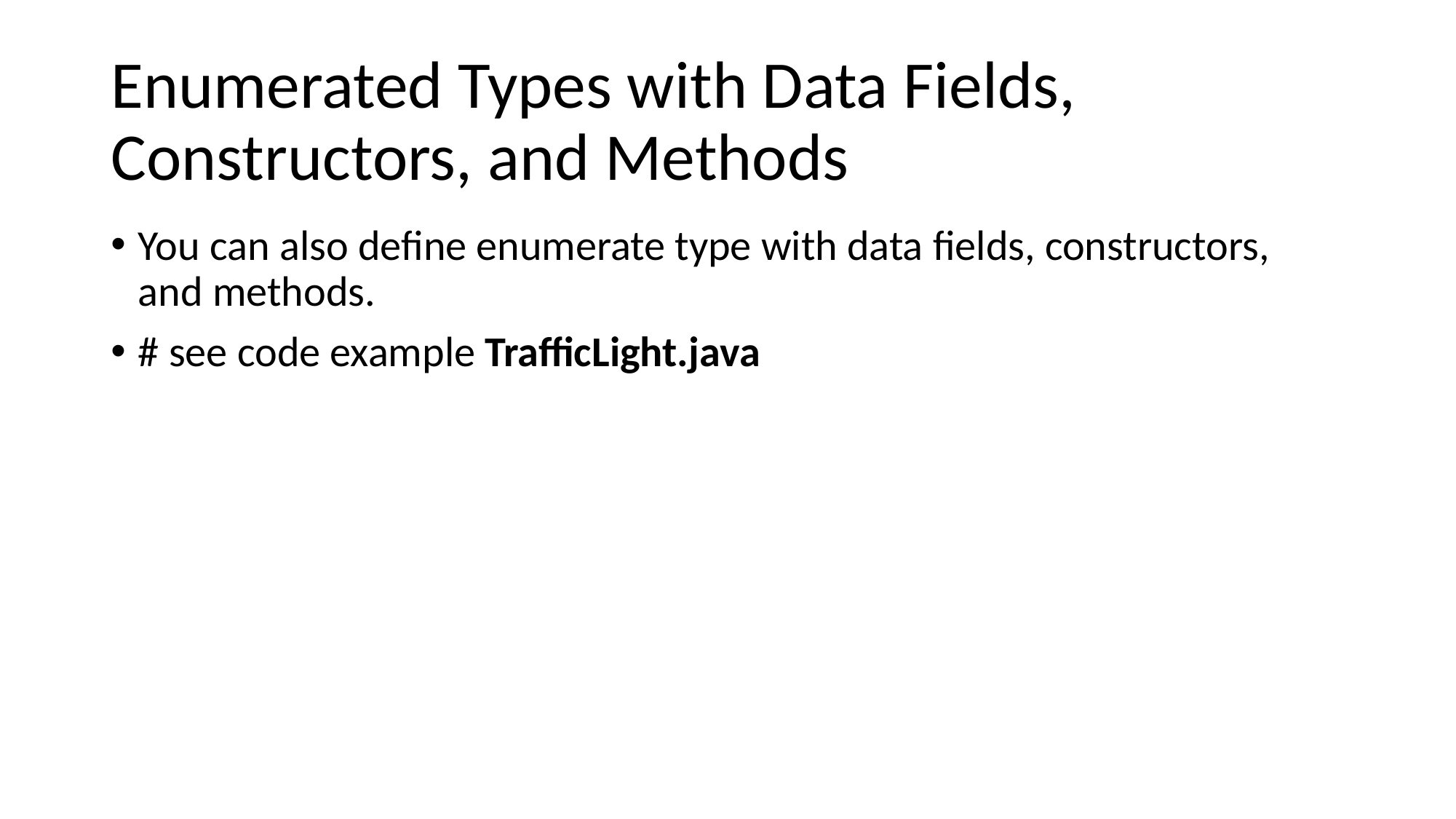

# Enumerated Types with Data Fields, Constructors, and Methods
You can also define enumerate type with data fields, constructors, and methods.
# see code example TrafficLight.java